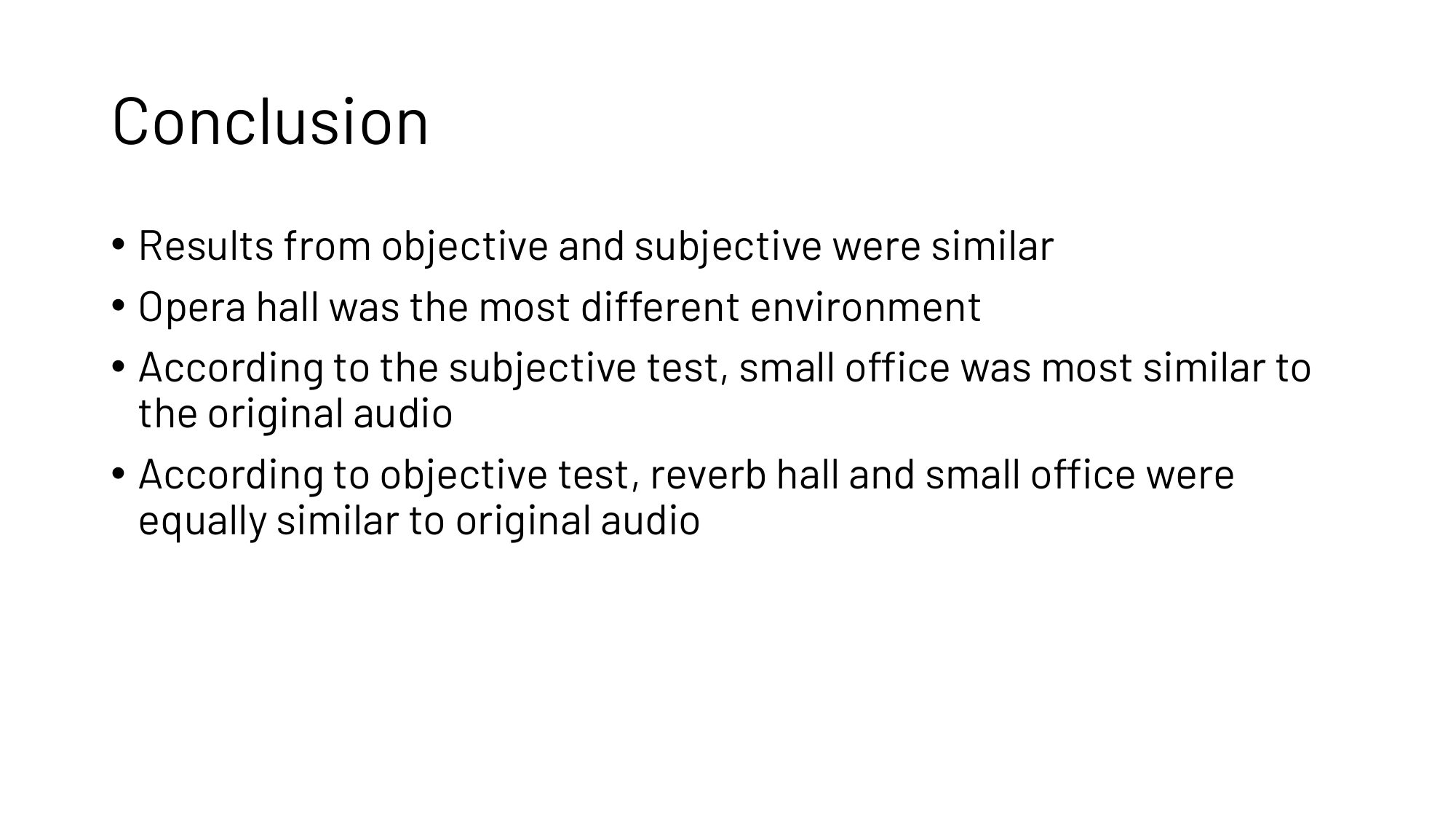

# Conclusion
Results from objective and subjective were similar
Opera hall was the most different environment
According to the subjective test, small office was most similar to the original audio
According to objective test, reverb hall and small office were equally similar to original audio